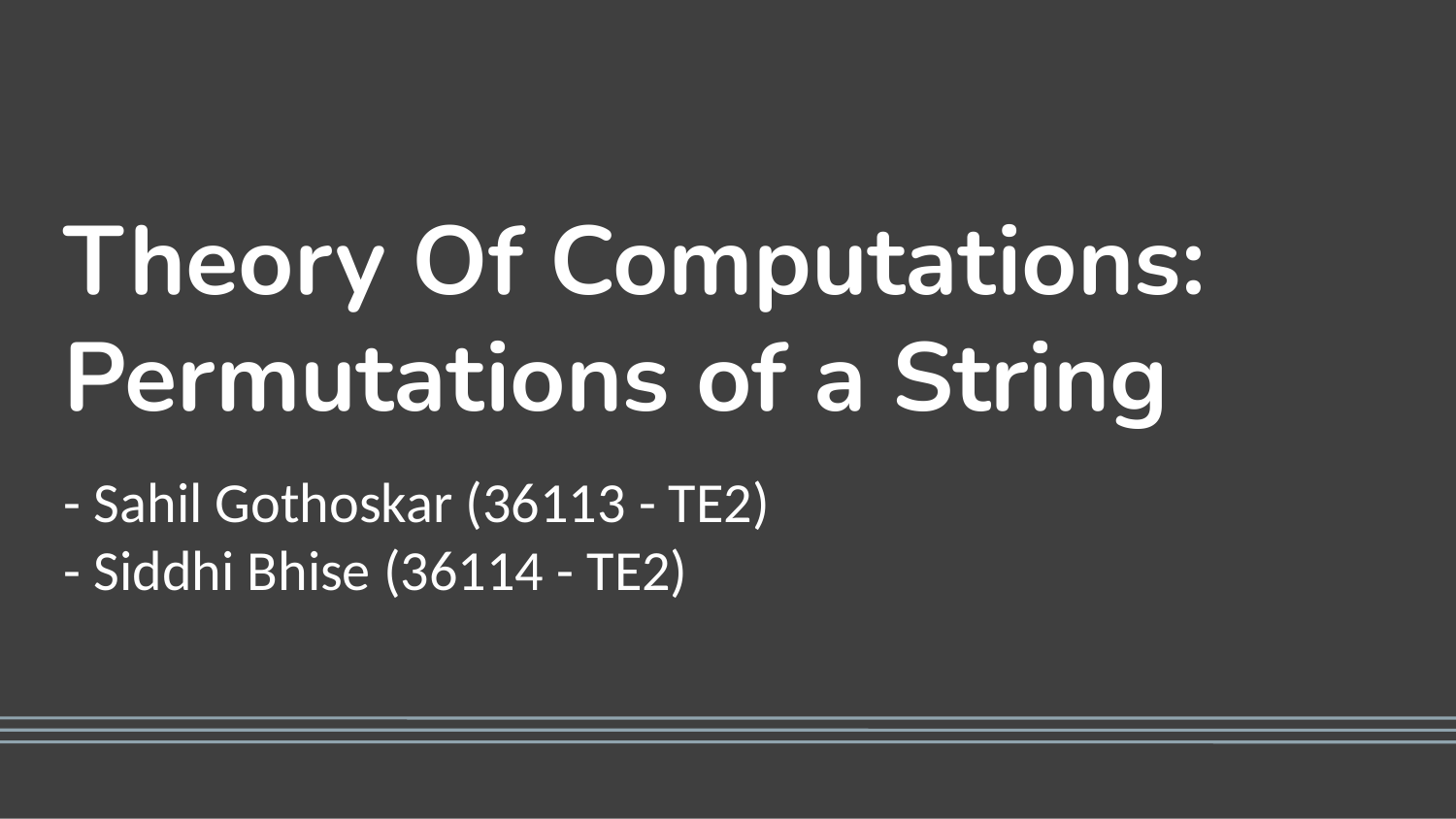

Theory Of Computations: Permutations of a String
- Sahil Gothoskar (36113 - TE2)
- Siddhi Bhise (36114 - TE2)